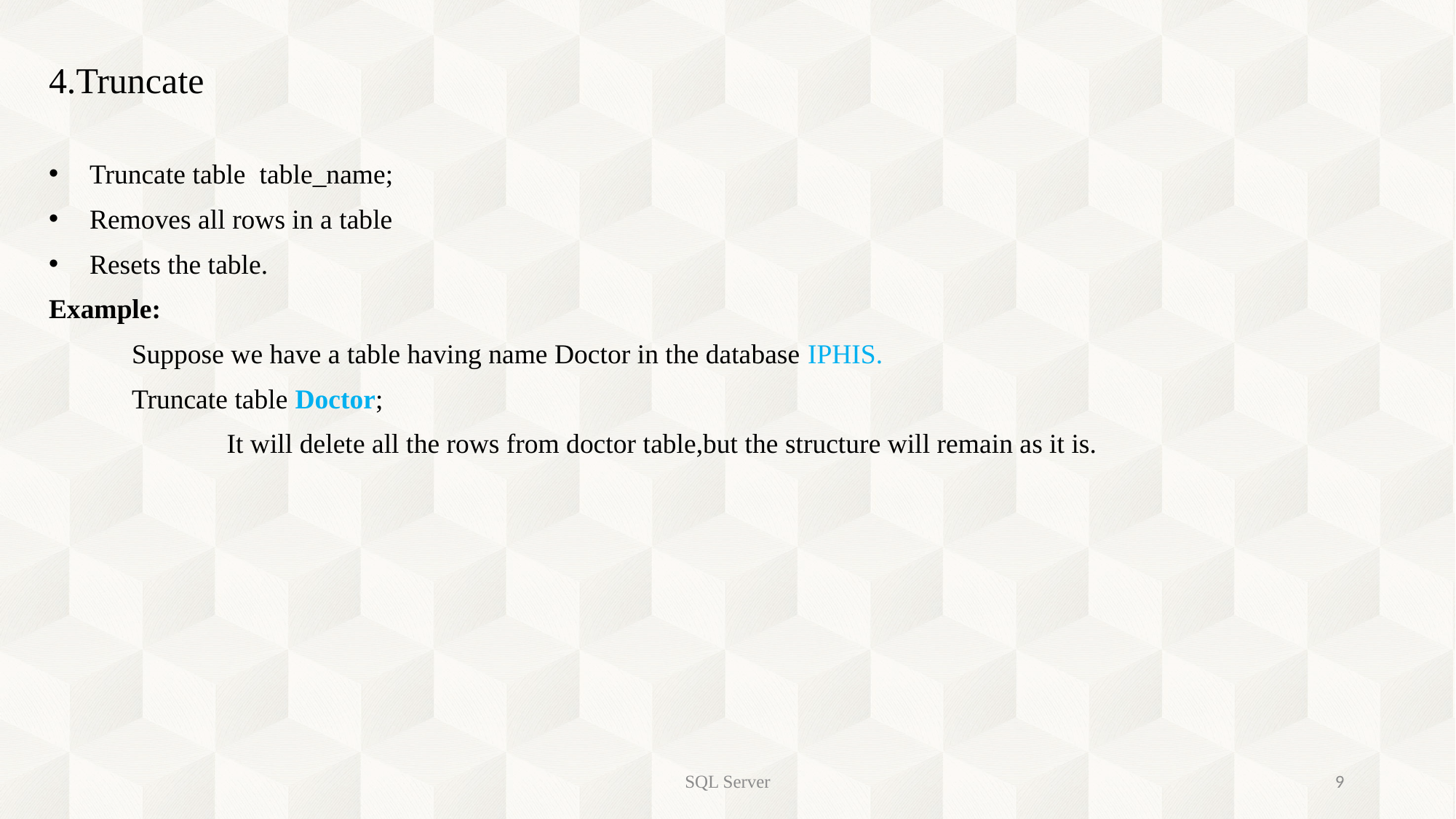

4.Truncate

Truncate table  table_name;
Removes all rows in a table
Resets the table.
Example:
            Suppose we have a table having name Doctor in the database IPHIS.
            Truncate table Doctor;
	          It will delete all the rows from doctor table,but the structure will remain as it is.
SQL Server
9